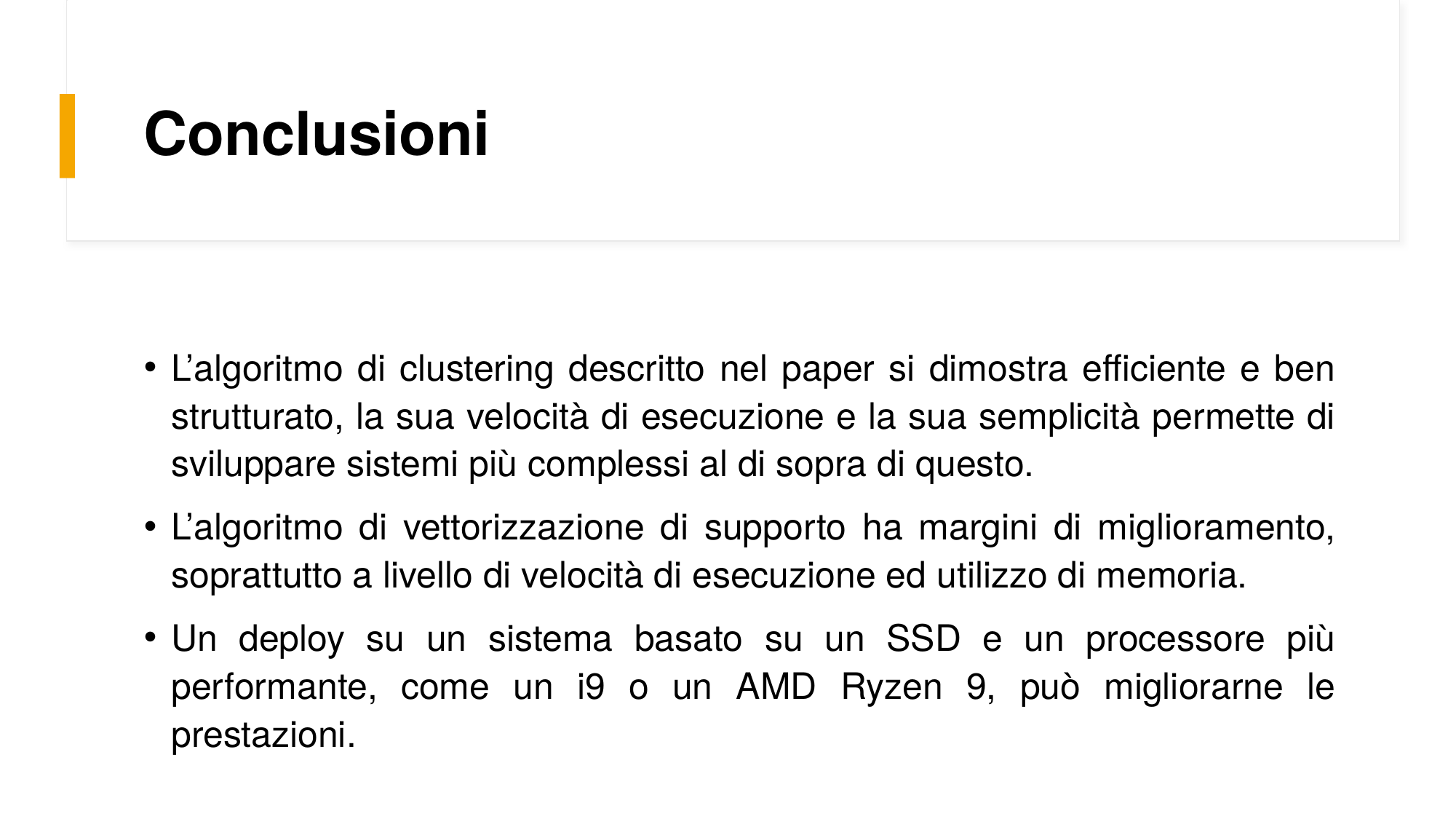

# Conclusioni
L’algoritmo di clustering descritto nel paper si dimostra efficiente e ben strutturato, la sua velocità di esecuzione e la sua semplicità permette di sviluppare sistemi più complessi al di sopra di questo.
L’algoritmo di vettorizzazione di supporto ha margini di miglioramento, soprattutto a livello di velocità di esecuzione ed utilizzo di memoria.
Un deploy su un sistema basato su un SSD e un processore più performante, come un i9 o un AMD Ryzen 9, può migliorarne le prestazioni.